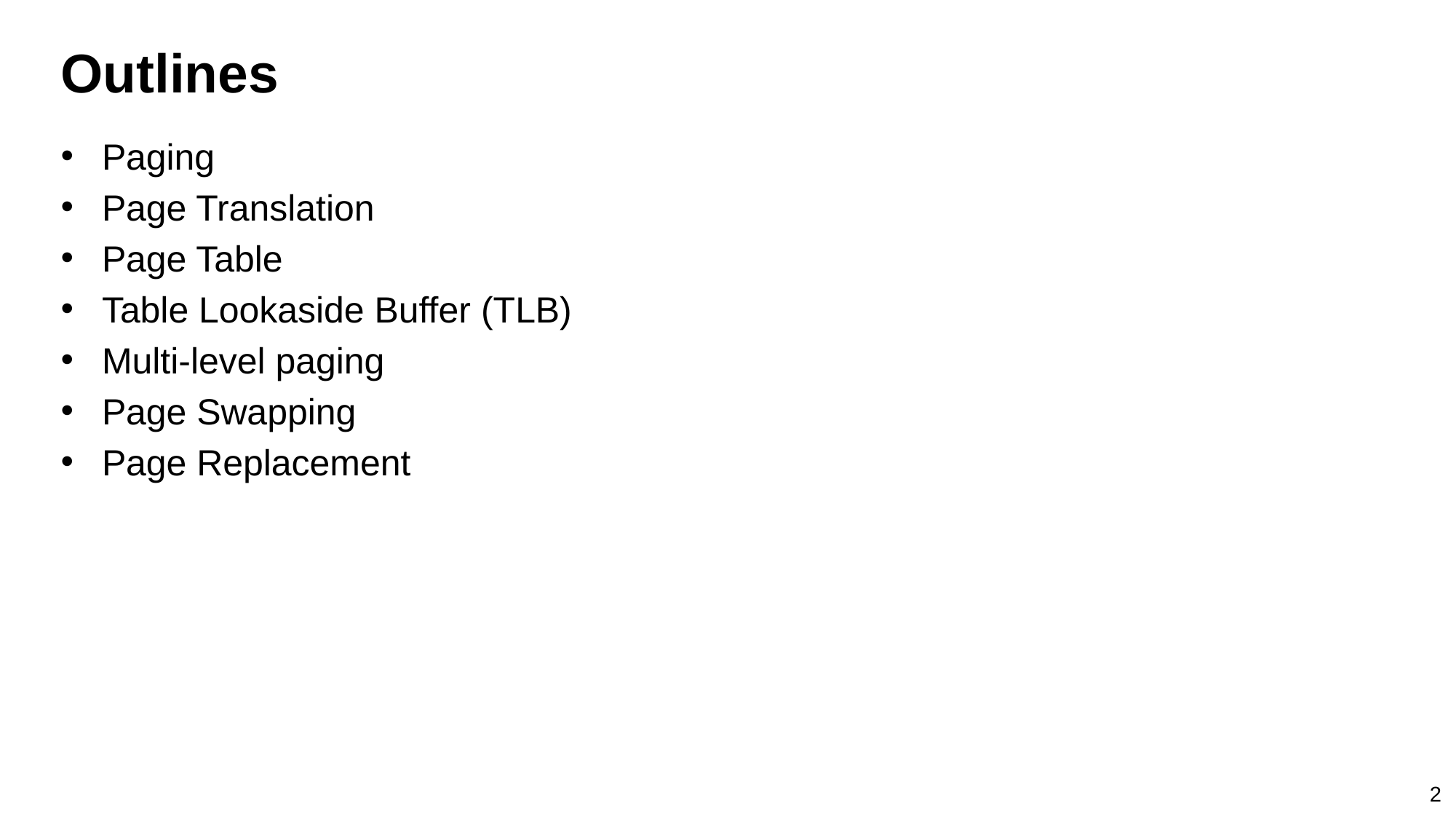

# Outlines
Paging
Page Translation
Page Table
Table Lookaside Buffer (TLB)
Multi-level paging
Page Swapping
Page Replacement

2